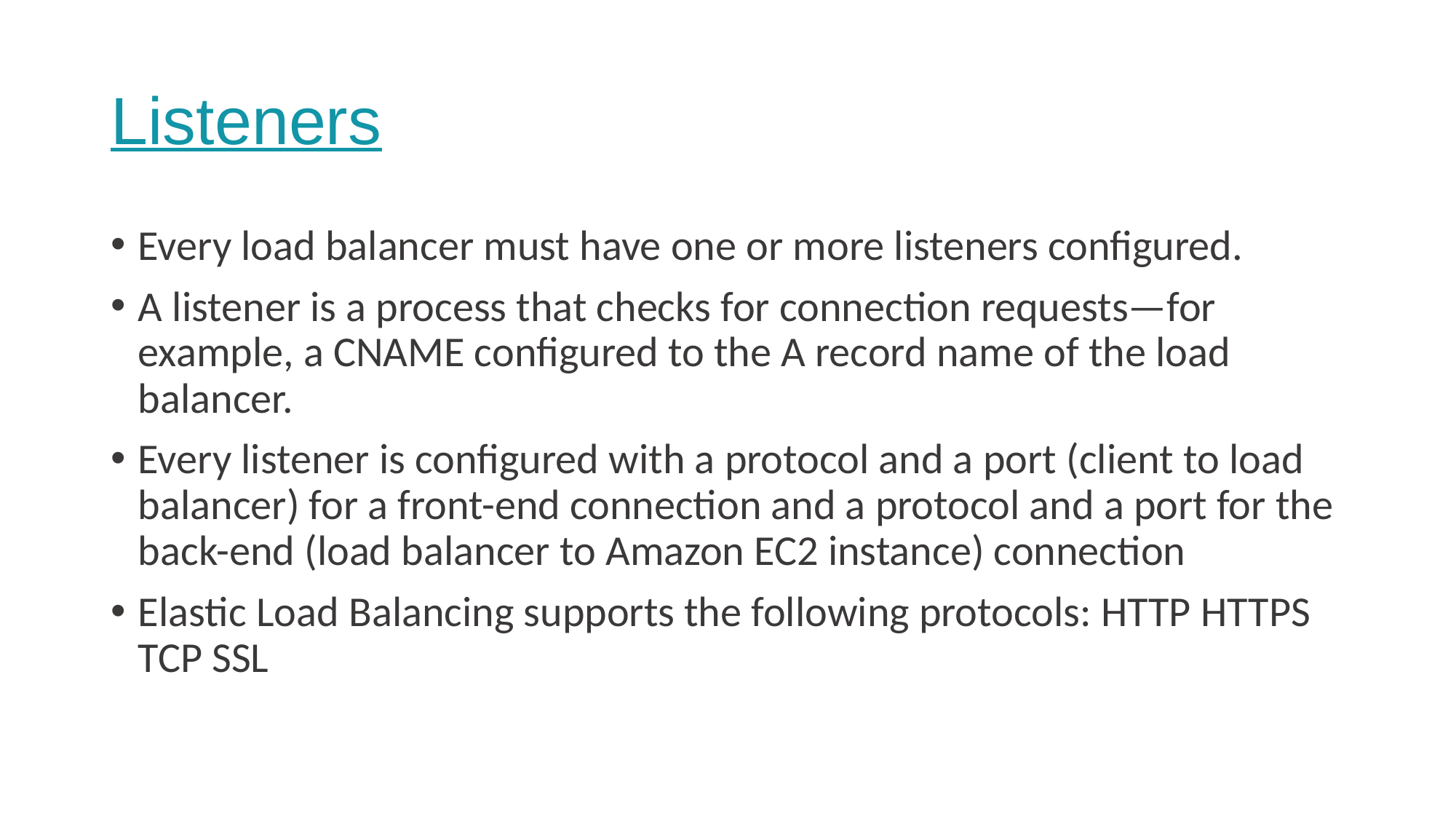

# Listeners
Every load balancer must have one or more listeners configured.
A listener is a process that checks for connection requests—for example, a CNAME configured to the A record name of the load balancer.
Every listener is configured with a protocol and a port (client to load balancer) for a front-end connection and a protocol and a port for the back-end (load balancer to Amazon EC2 instance) connection
Elastic Load Balancing supports the following protocols: HTTP HTTPS TCP SSL